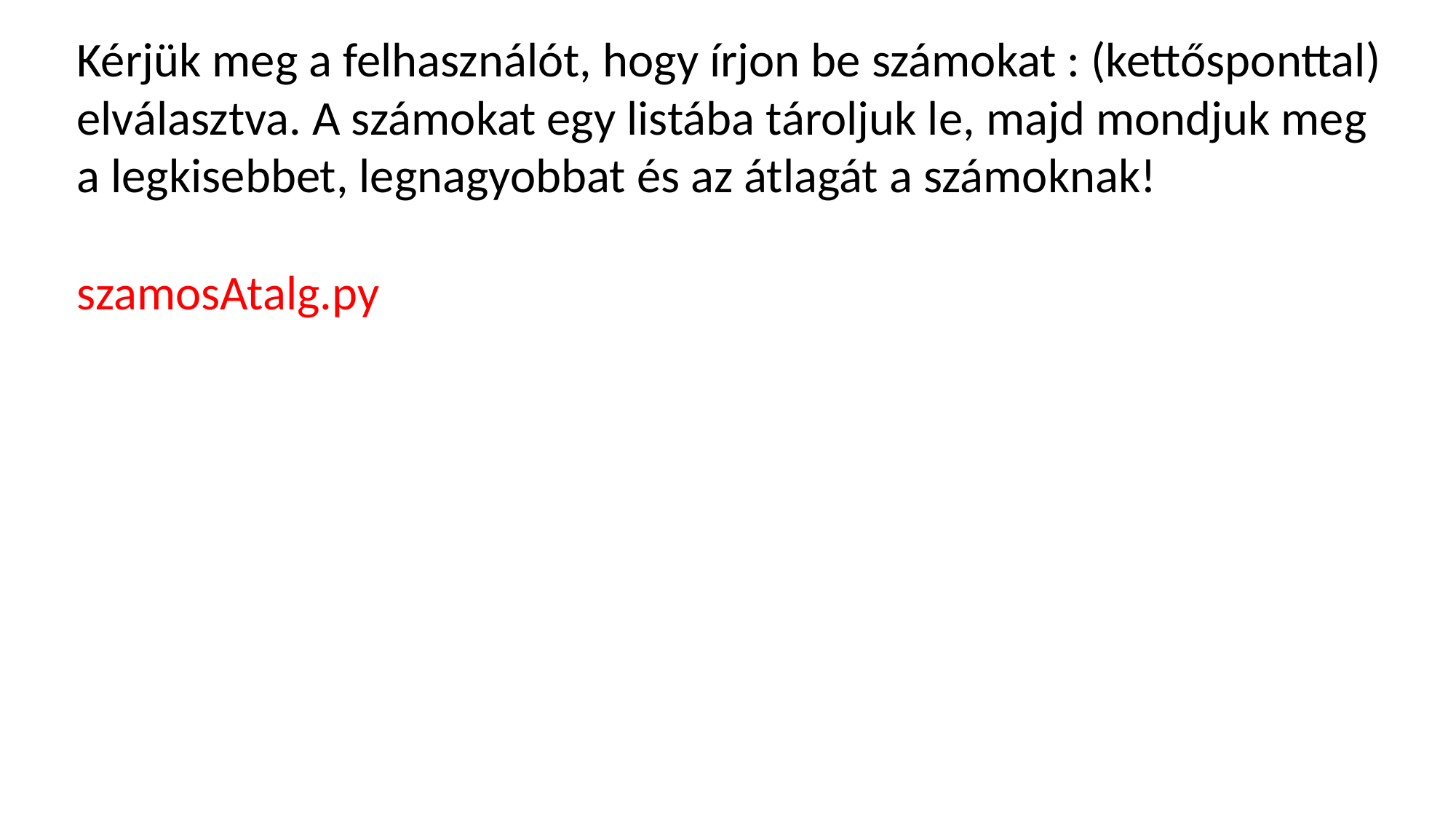

Kérjük meg a felhasználót, hogy írjon be számokat : (kettősponttal) elválasztva. A számokat egy listába tároljuk le, majd mondjuk meg a legkisebbet, legnagyobbat és az átlagát a számoknak!

szamosAtalg.py